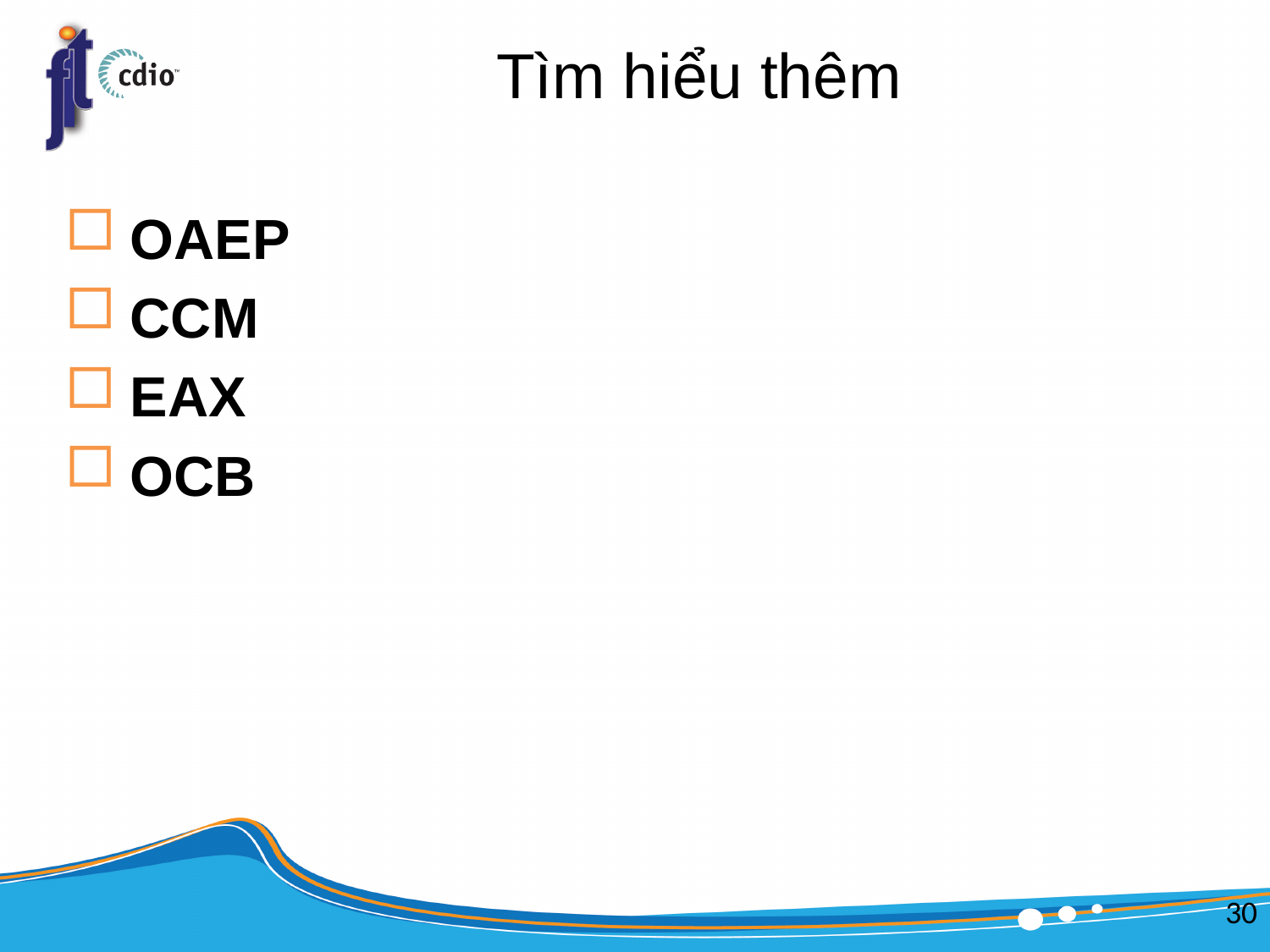

# Tìm hiểu thêm
OAEP
CCM
EAX
OCB
30